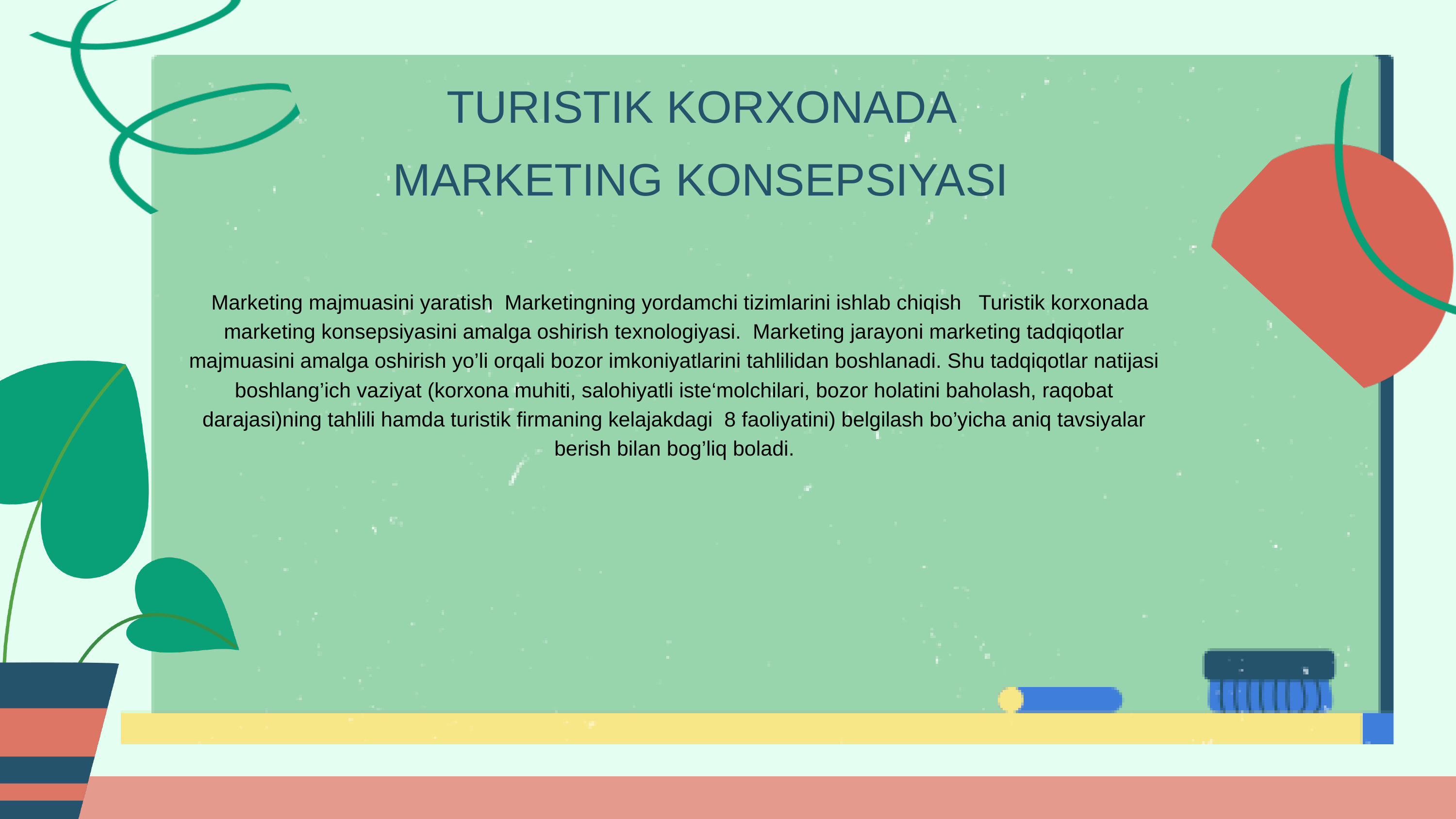

TURISTIK KORXONADA MARKETING KONSEPSIYASI

  Marketing majmuasini yaratish  Marketingning yordamchi tizimlarini ishlab chiqish   Turistik korxonada marketing konsepsiyasini amalga oshirish texnologiyasi.  Marketing jarayoni marketing tadqiqotlar majmuasini amalga oshirish yo’li orqali bozor imkoniyatlarini tahlilidan boshlanadi. Shu tadqiqotlar natijasi boshlang’ich vaziyat (korxona muhiti, salohiyatli iste‘molchilari, bozor holatini baholash, raqobat darajasi)ning tahlili hamda turistik firmaning kelajakdagi  8 faoliyatini) belgilash bo’yicha aniq tavsiyalar berish bilan bog’liq boladi.